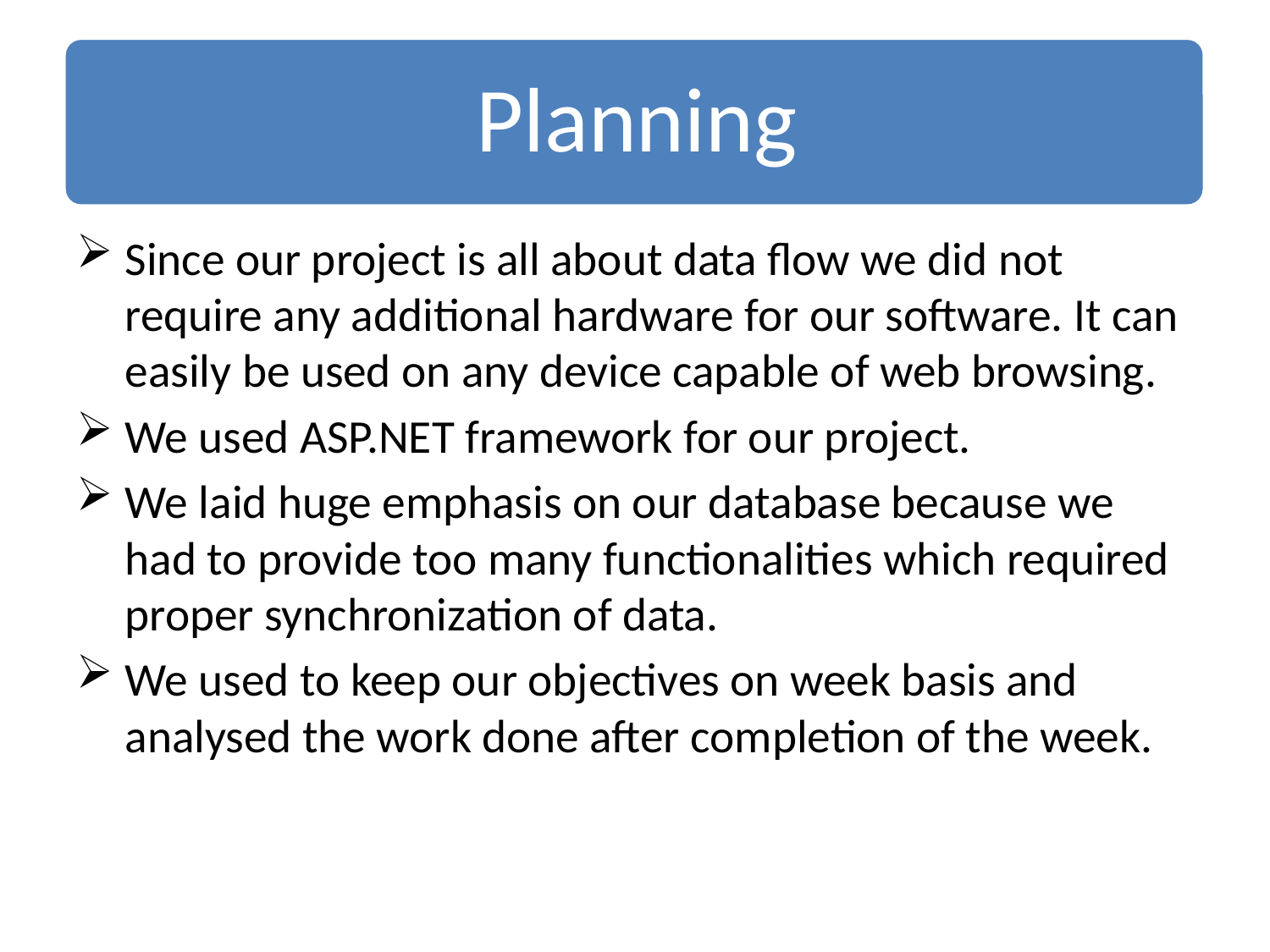

Planning
Since our project is all about data flow we did not require any additional hardware for our software. It can easily be used on any device capable of web browsing.
We used ASP.NET framework for our project.
We laid huge emphasis on our database because we had to provide too many functionalities which required proper synchronization of data.
We used to keep our objectives on week basis and analysed the work done after completion of the week.